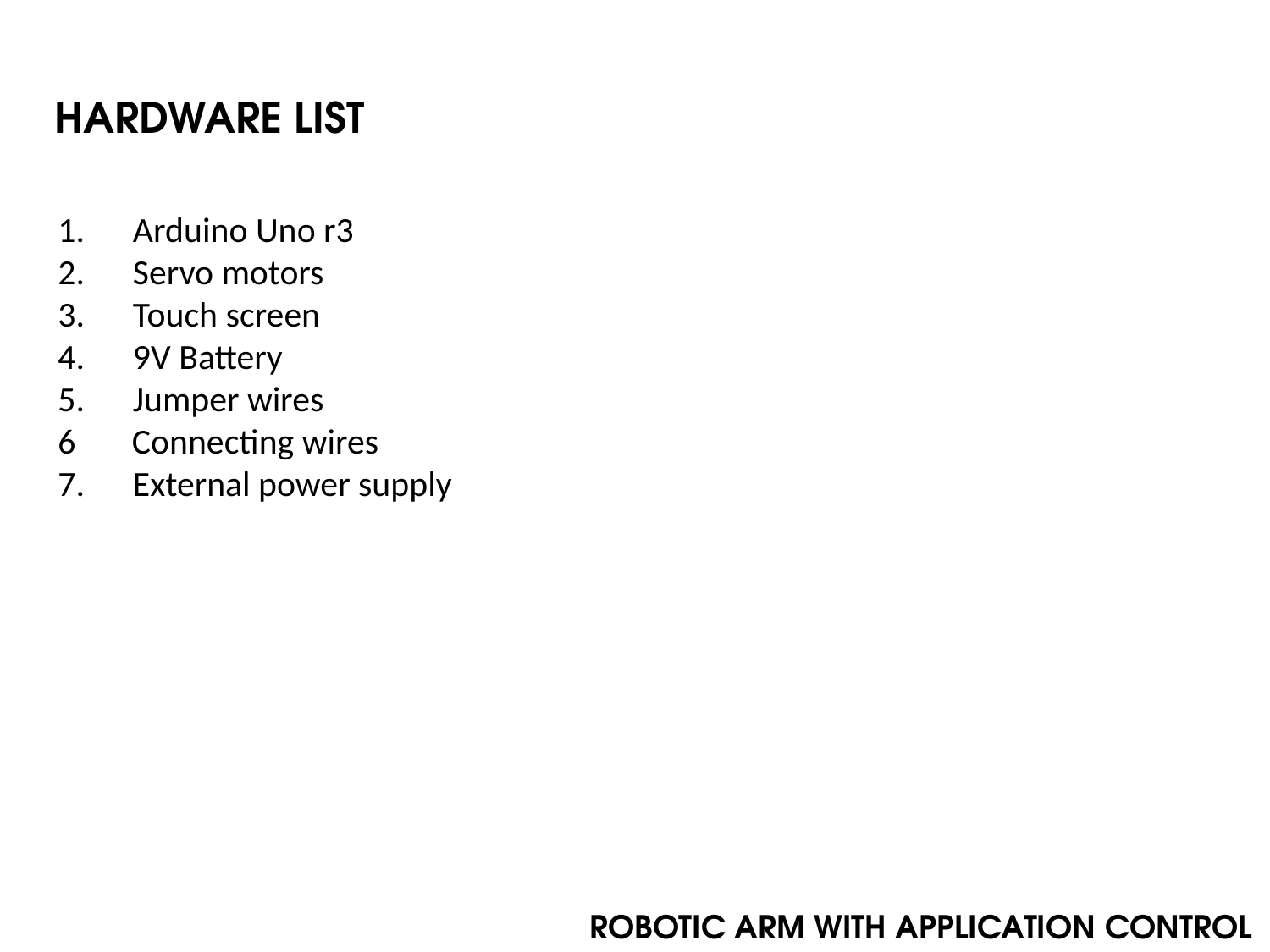

HARDWARE LIST
1.      Arduino Uno r3
2.      Servo motors
3.      Touch screen
4.      9V Battery
5.      Jumper wires
6       Connecting wires
7.      External power supply
ROBOTIC ARM WITH APPLICATION CONTROL